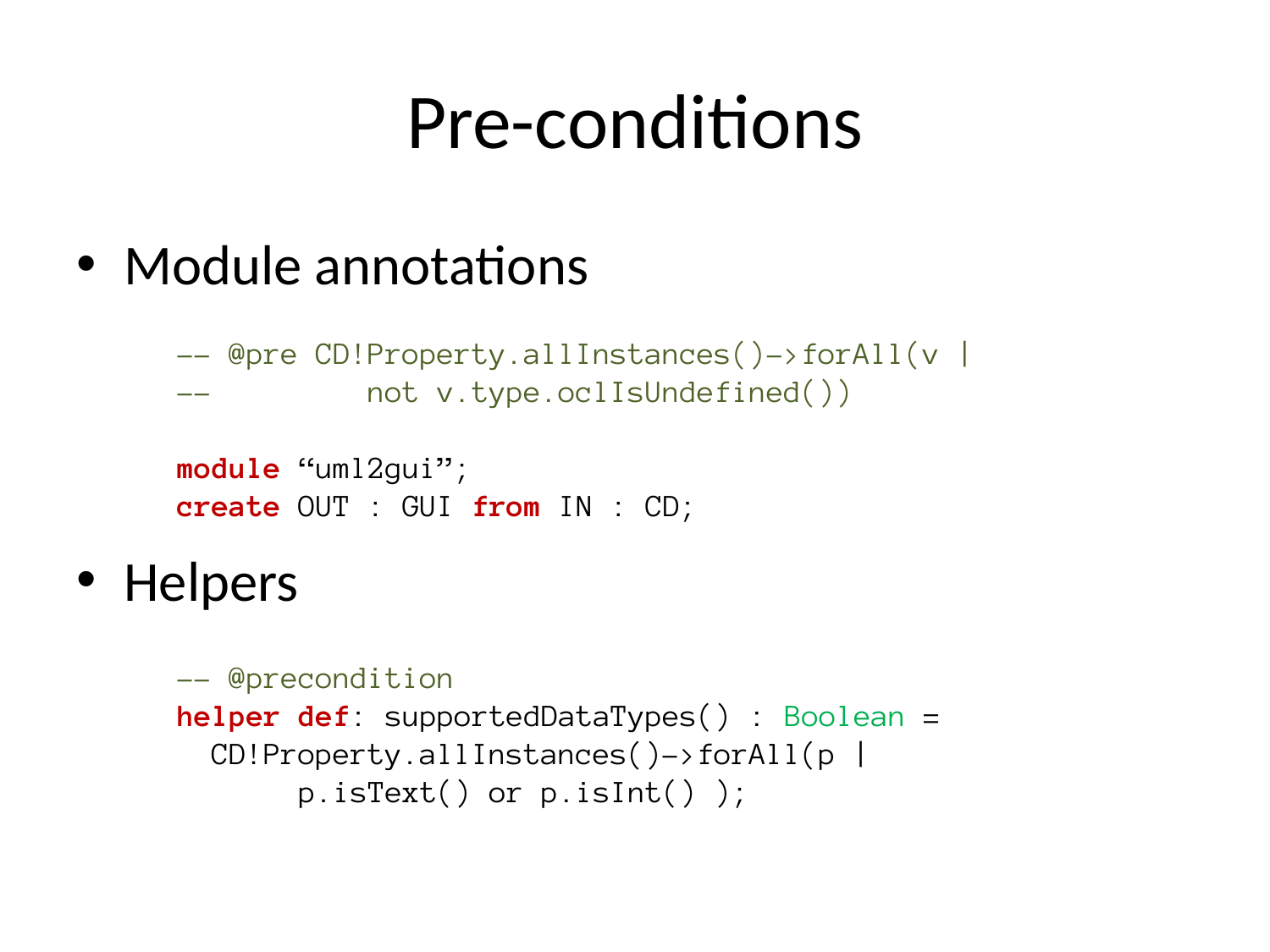

# Pre-conditions
Module annotations

Helpers

-- @pre CD!Property.allInstances()->forAll(v |
--         not v.type.oclIsUndefined())

module “uml2gui”;
create OUT : GUI from IN : CD;
-- @precondition
helper def: supportedDataTypes() : Boolean =
  CD!Property.allInstances()->forAll(p |
       p.isText() or p.isInt() );